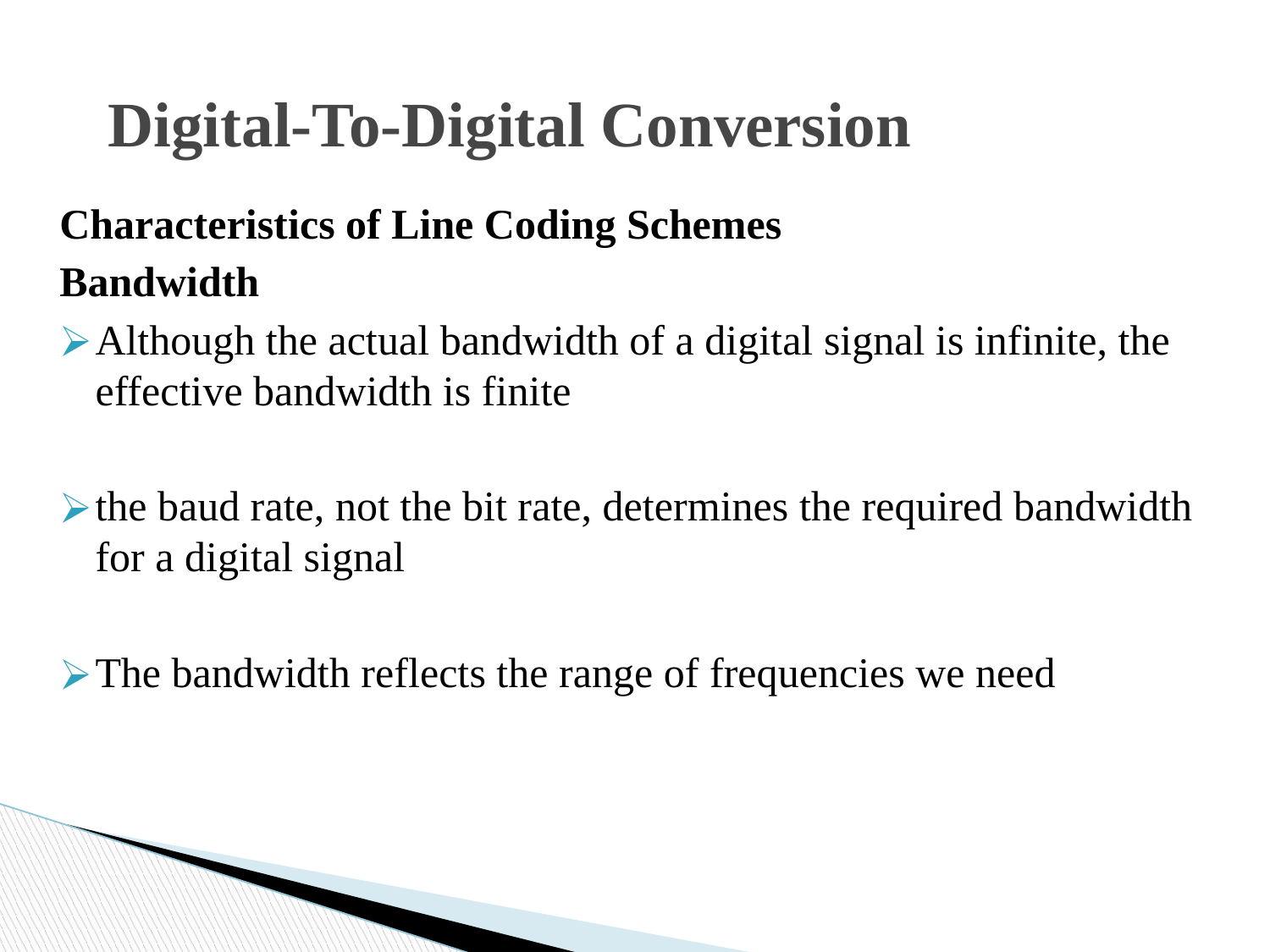

# Digital-To-Digital Conversion
Characteristics of Line Coding Schemes
Bandwidth
Although the actual bandwidth of a digital signal is infinite, the effective bandwidth is finite

the baud rate, not the bit rate, determines the required bandwidth for a digital signal

The bandwidth reflects the range of frequencies we need